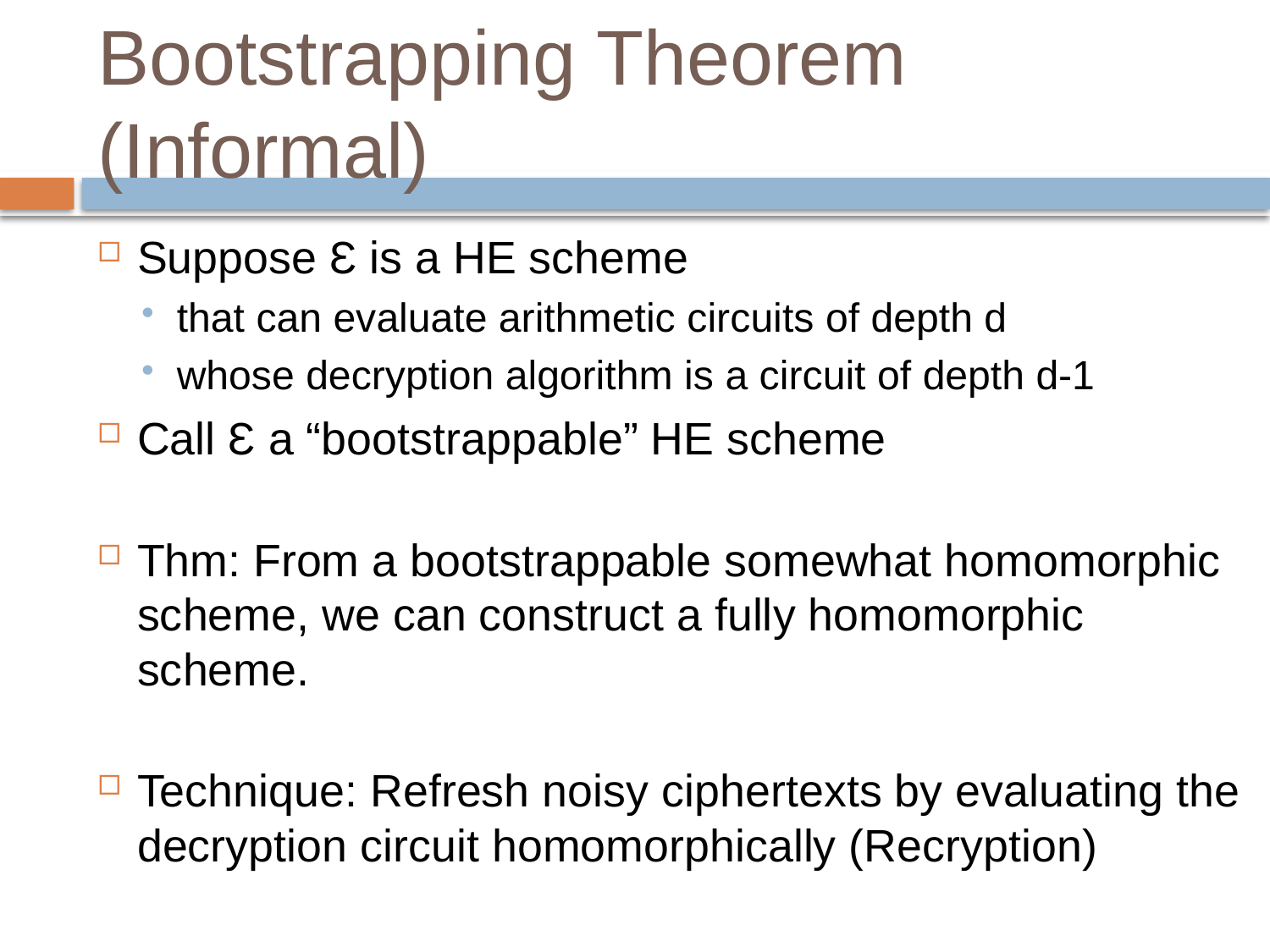

# Bootstrapping Theorem (Informal)
Suppose Ɛ is a HE scheme
that can evaluate arithmetic circuits of depth d
whose decryption algorithm is a circuit of depth d-1
Call Ɛ a “bootstrappable” HE scheme

Thm: From a bootstrappable somewhat homomorphic scheme, we can construct a fully homomorphic scheme.

Technique: Refresh noisy ciphertexts by evaluating the decryption circuit homomorphically (Recryption)